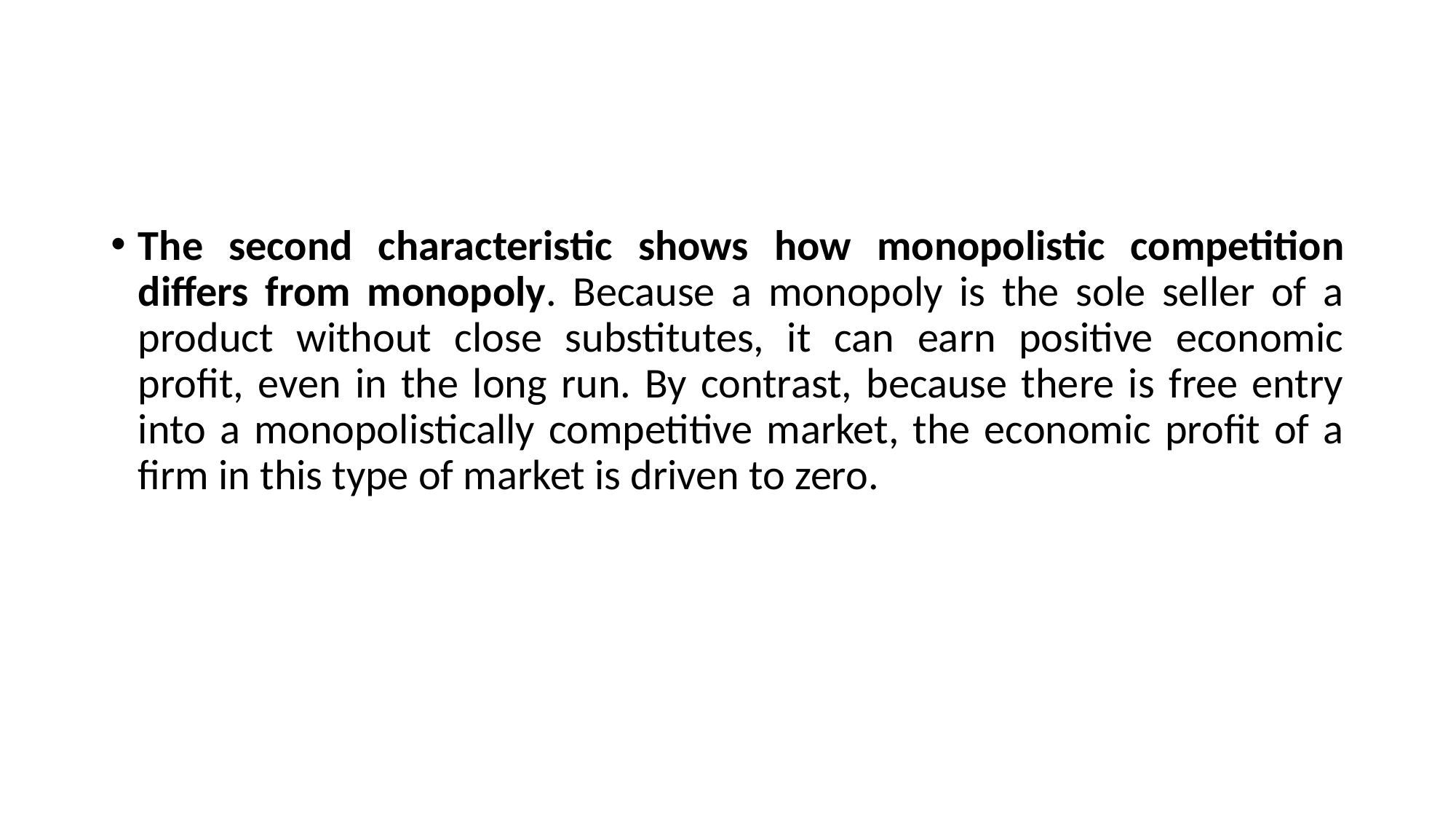

#
The second characteristic shows how monopolistic competition differs from monopoly. Because a monopoly is the sole seller of a product without close substitutes, it can earn positive economic profit, even in the long run. By contrast, because there is free entry into a monopolistically competitive market, the economic profit of a firm in this type of market is driven to zero.